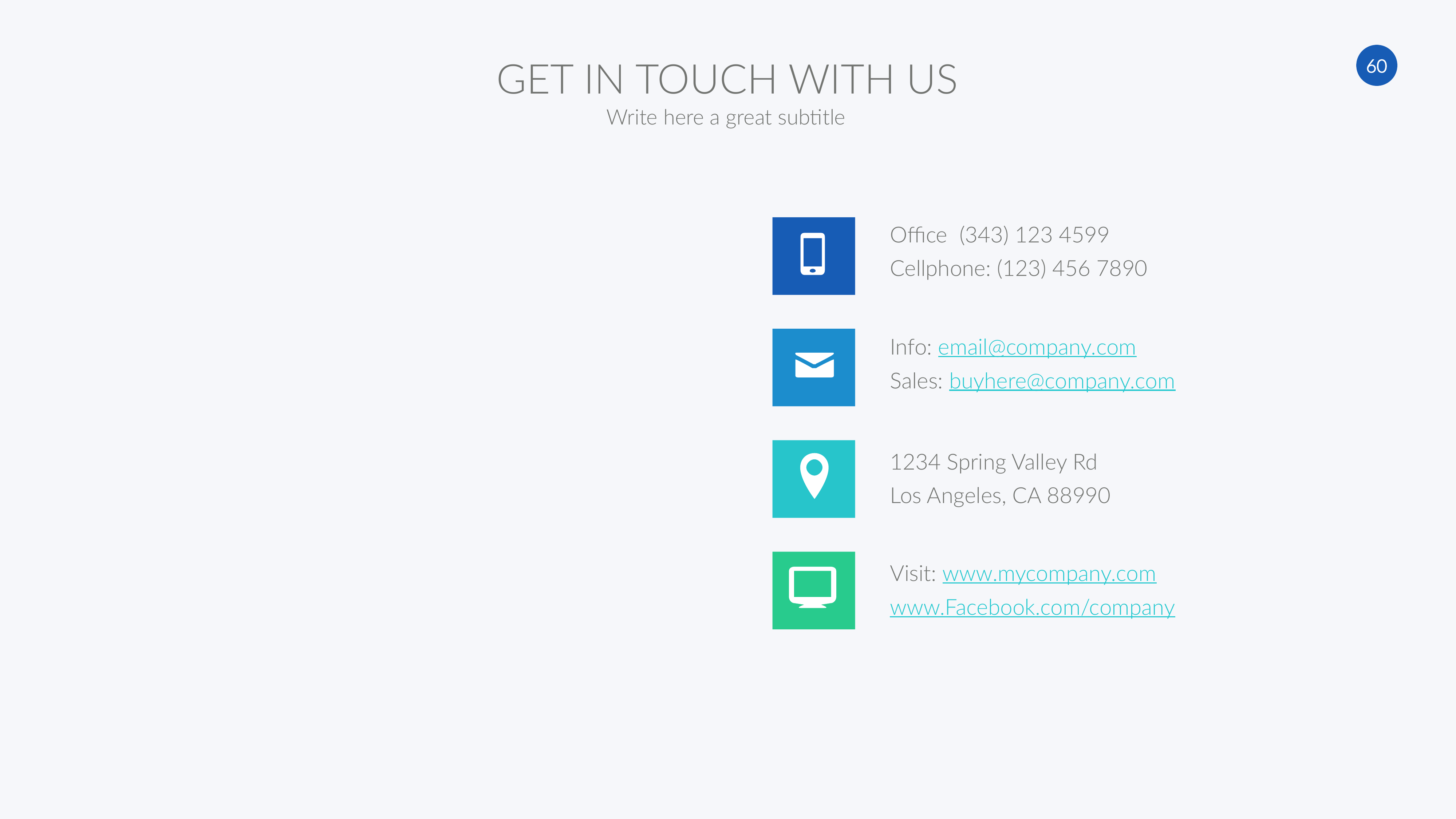

GET IN TOUCH WITH US
Write here a great subtitle

Office  (343) 123 4599
Cellphone: (123) 456 7890

Info: email@company.com
Sales: buyhere@company.com

1234 Spring Valley Rd
Los Angeles, CA 88990

Visit: www.mycompany.com
www.Facebook.com/company